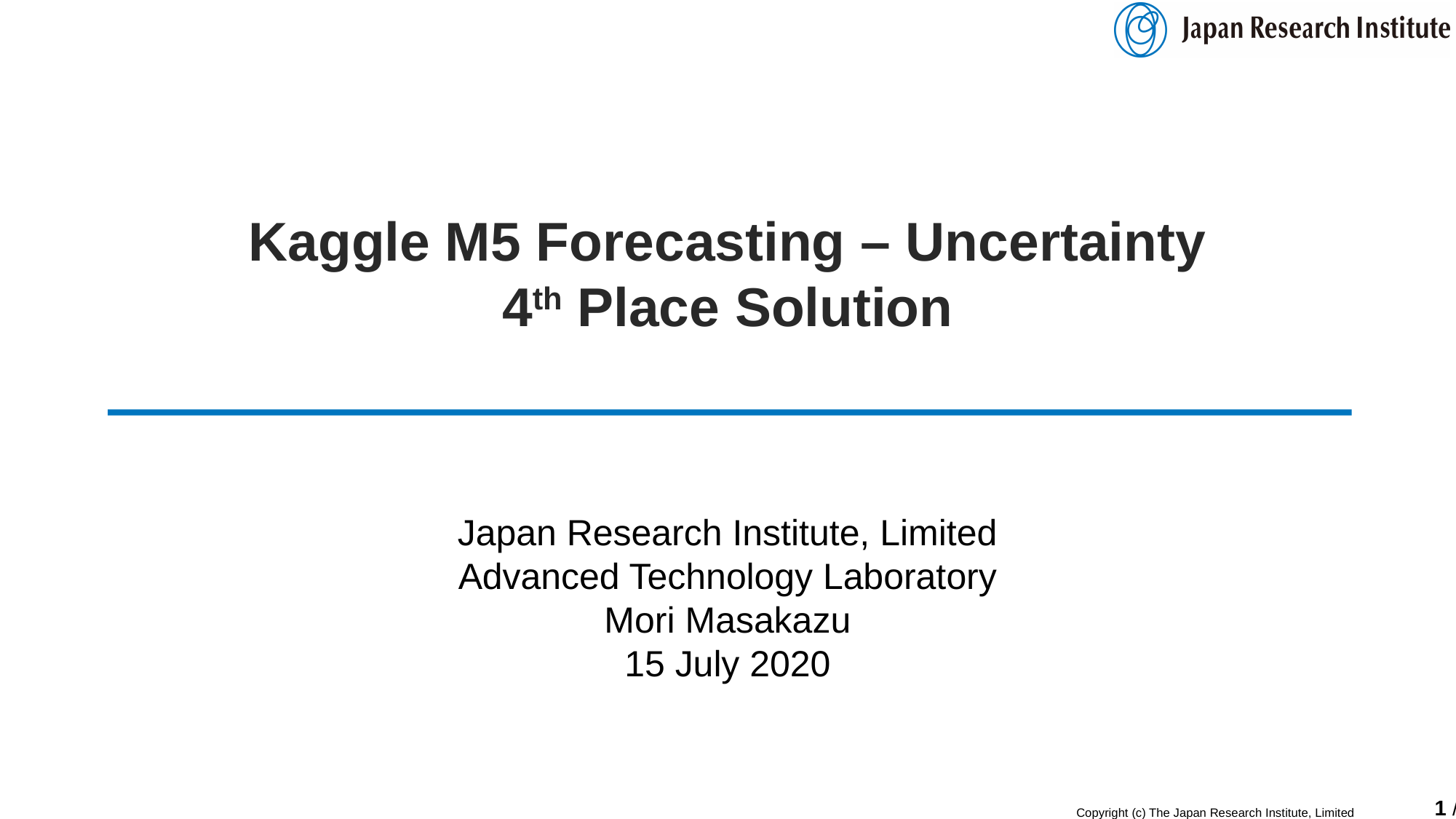

# Kaggle M5 Forecasting – Uncertainty 4th Place Solution
Japan Research Institute, Limited
Advanced Technology Laboratory
Mori Masakazu
15 July 2020